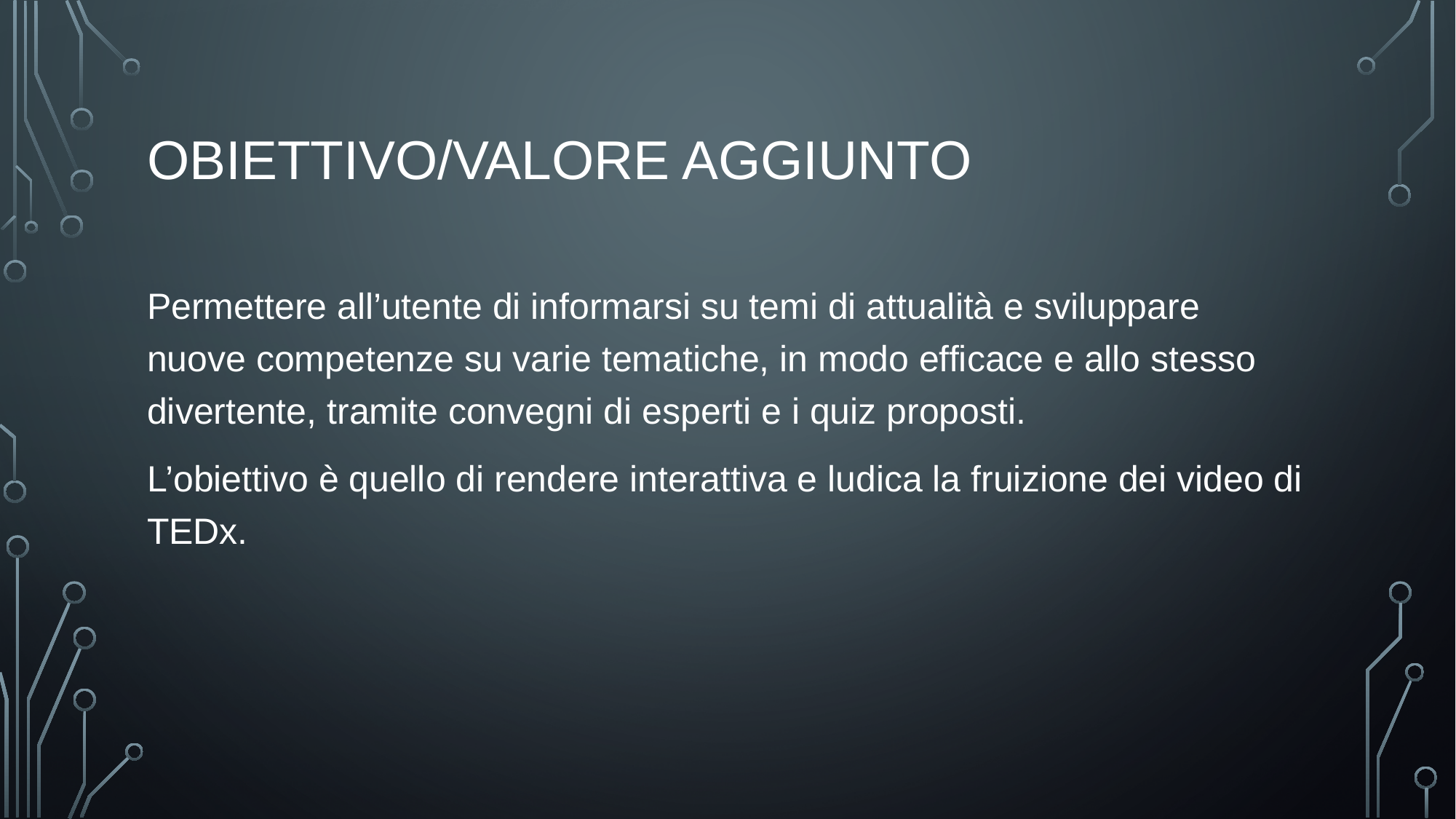

# OBIETTIVO/valore aggiunto
Permettere all’utente di informarsi su temi di attualità e sviluppare nuove competenze su varie tematiche, in modo efficace e allo stesso divertente, tramite convegni di esperti e i quiz proposti.
L’obiettivo è quello di rendere interattiva e ludica la fruizione dei video di TEDx.